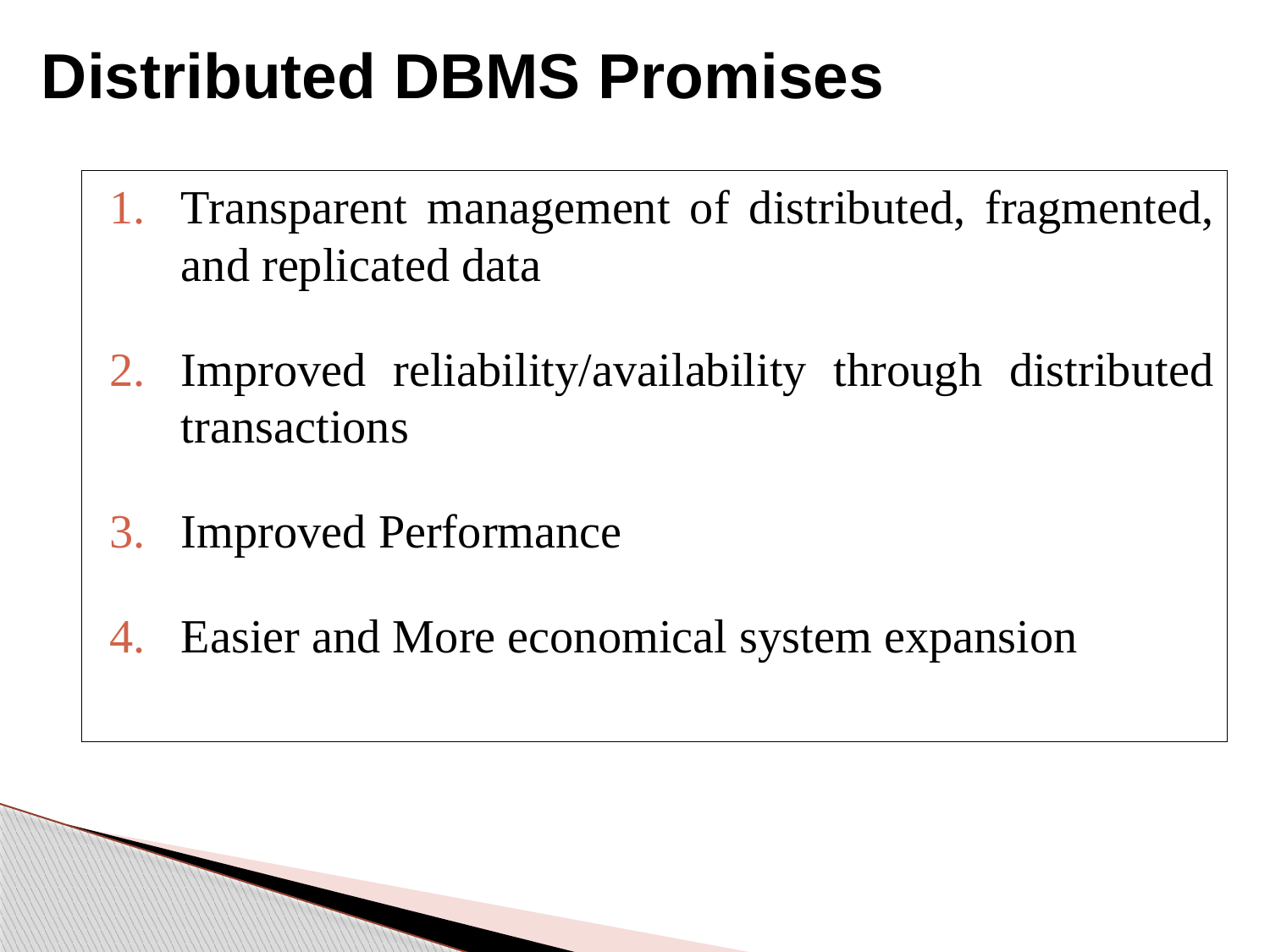

# Distributed DBMS Promises
Transparent management of distributed, fragmented, and replicated data
Improved reliability/availability through distributed transactions
Improved Performance
Easier and More economical system expansion